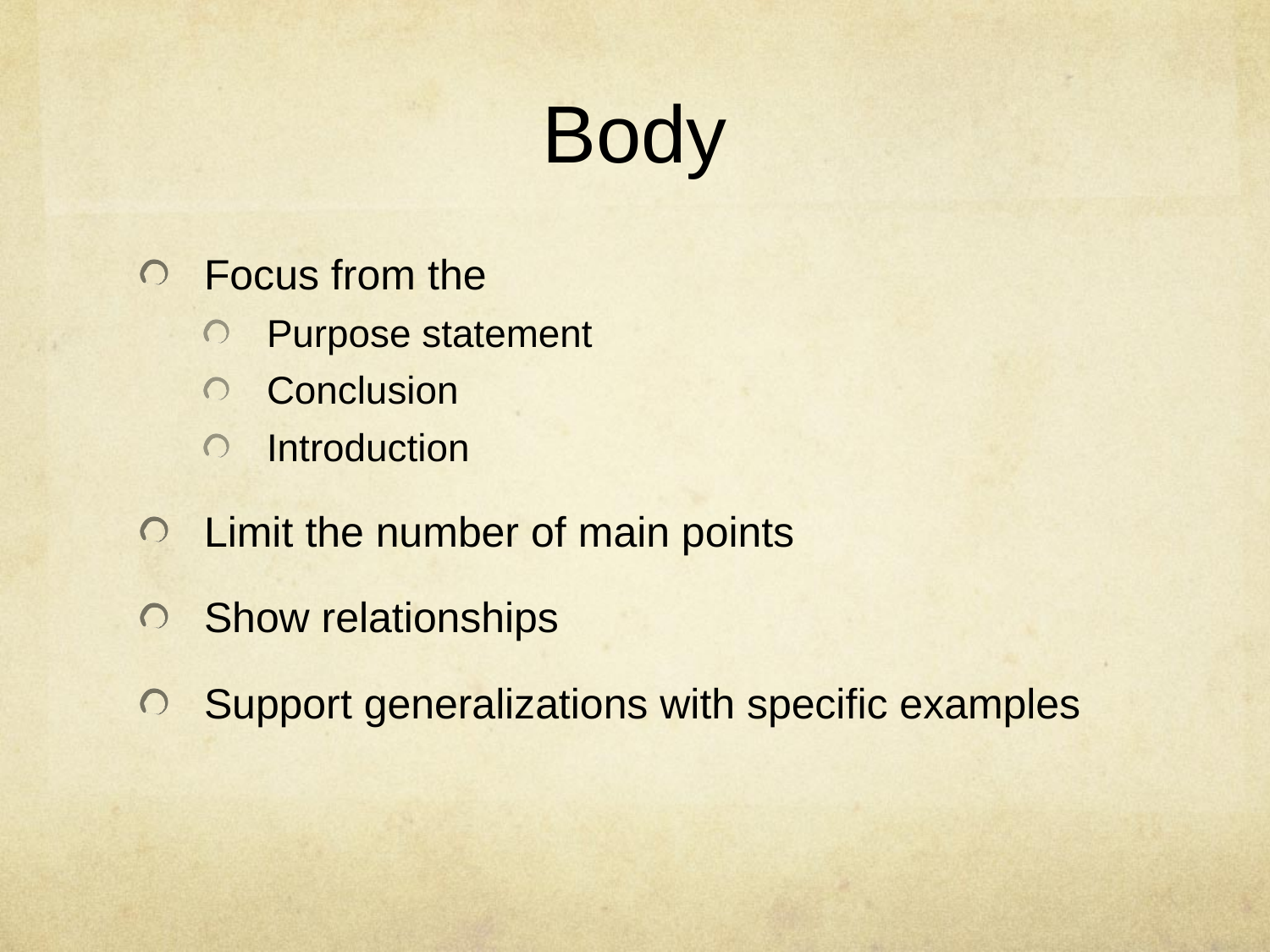

# Body
Focus from the
Purpose statement
Conclusion
Introduction
Limit the number of main points
Show relationships
Support generalizations with specific examples